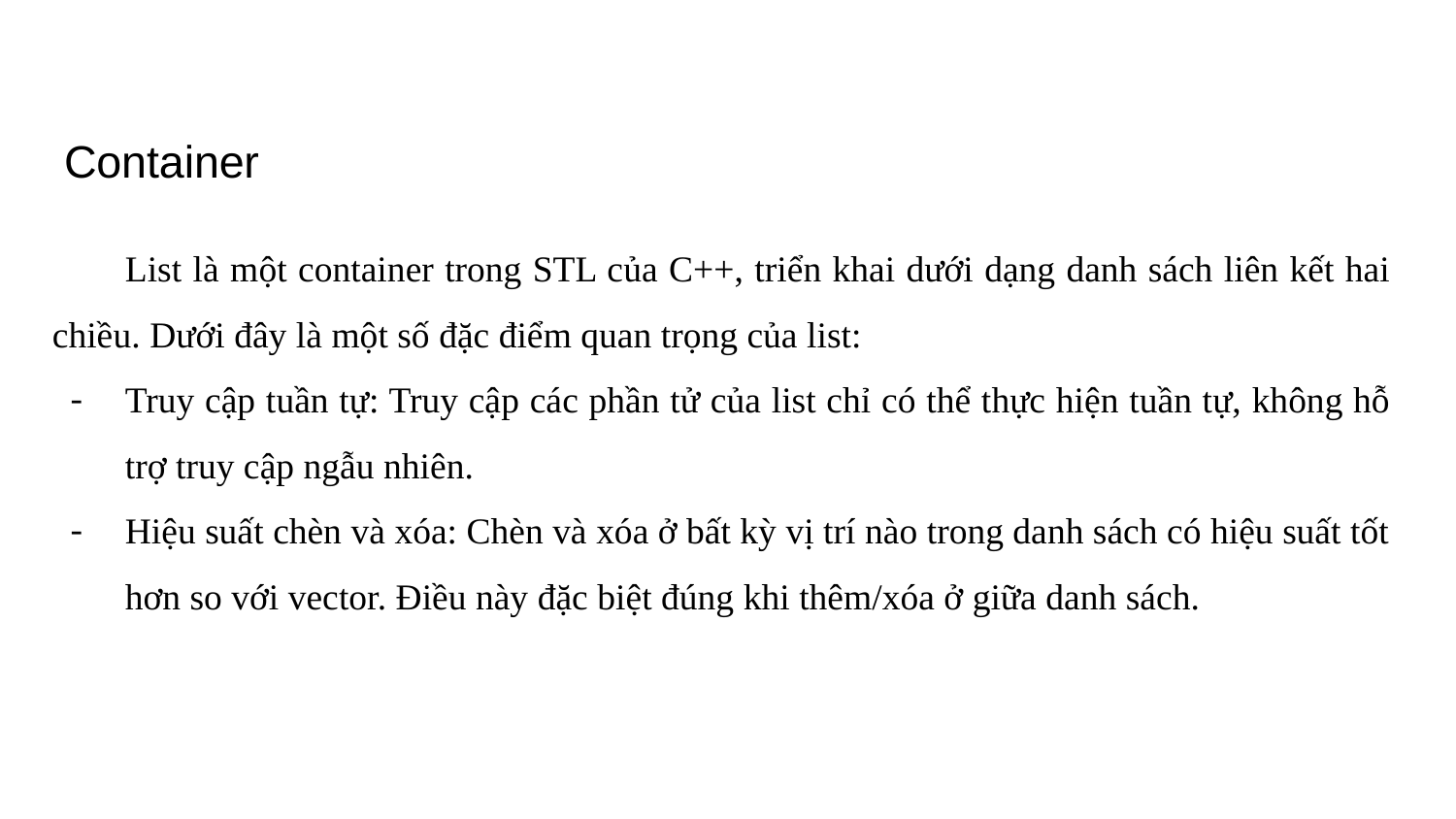

# Container
List là một container trong STL của C++, triển khai dưới dạng danh sách liên kết hai chiều. Dưới đây là một số đặc điểm quan trọng của list:
Truy cập tuần tự: Truy cập các phần tử của list chỉ có thể thực hiện tuần tự, không hỗ trợ truy cập ngẫu nhiên.
Hiệu suất chèn và xóa: Chèn và xóa ở bất kỳ vị trí nào trong danh sách có hiệu suất tốt hơn so với vector. Điều này đặc biệt đúng khi thêm/xóa ở giữa danh sách.